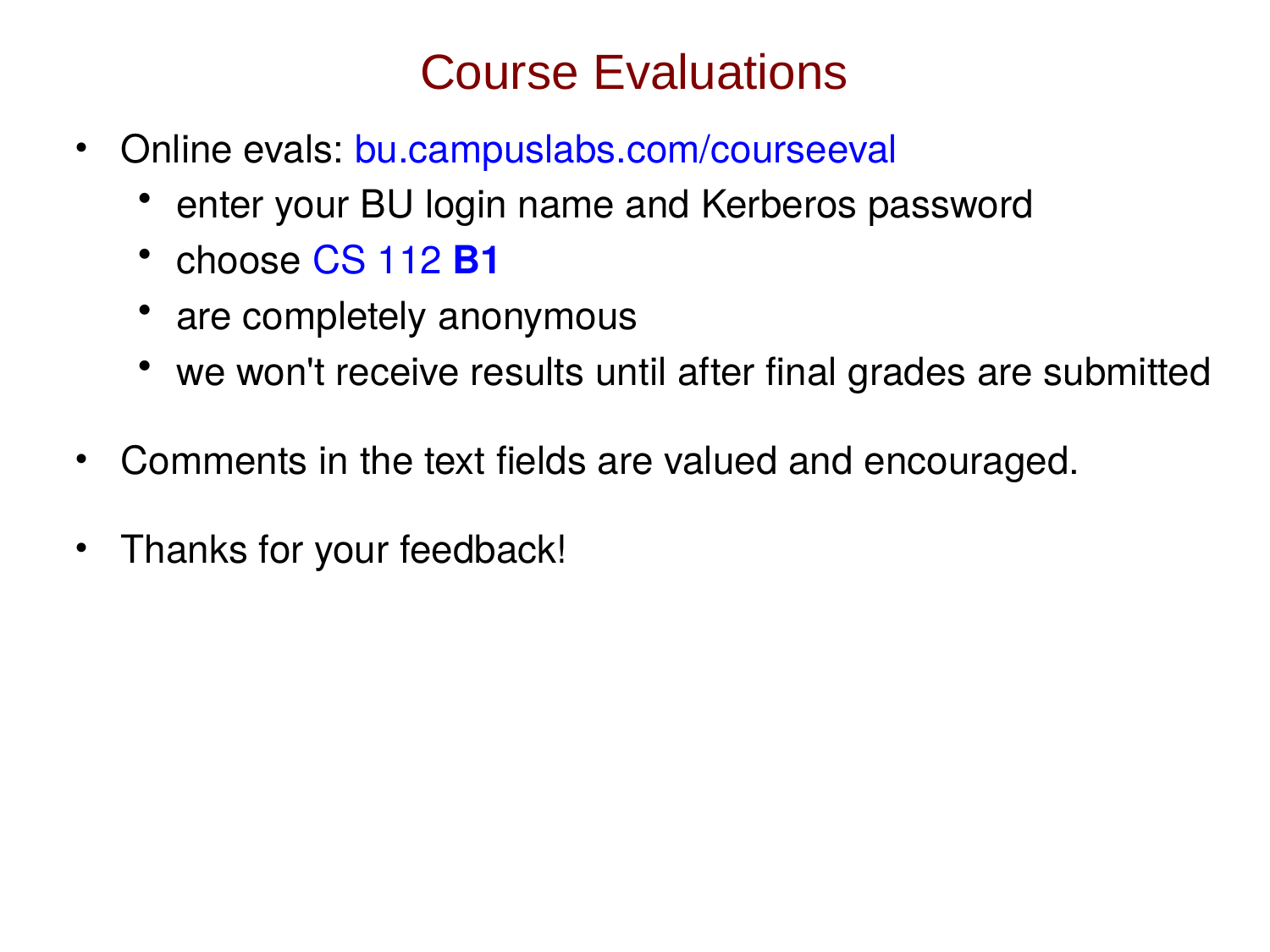

# Course Evaluations
Online evals: bu.campuslabs.com/courseeval
enter your BU login name and Kerberos password
choose CS 112 B1
are completely anonymous
we won't receive results until after final grades are submitted
Comments in the text fields are valued and encouraged.
Thanks for your feedback!